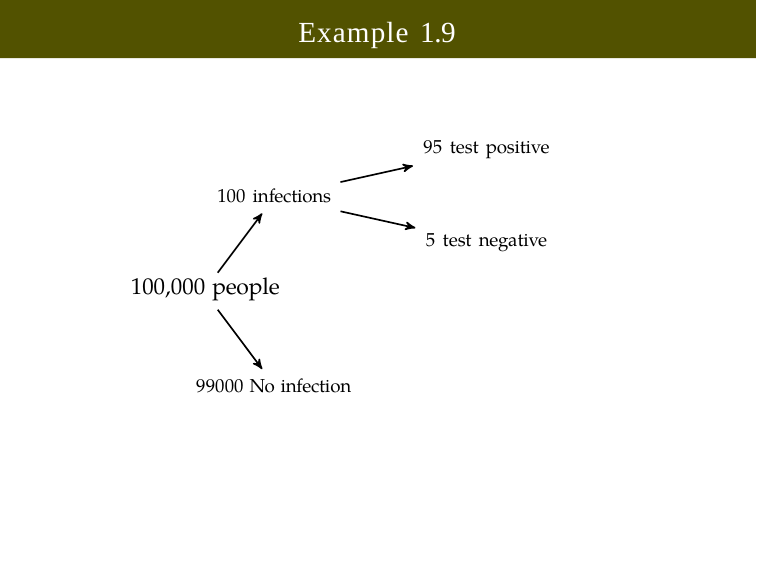

Example 1.9
95 test positive

100 infections

5 test negative

100,000 people

99000 No infection